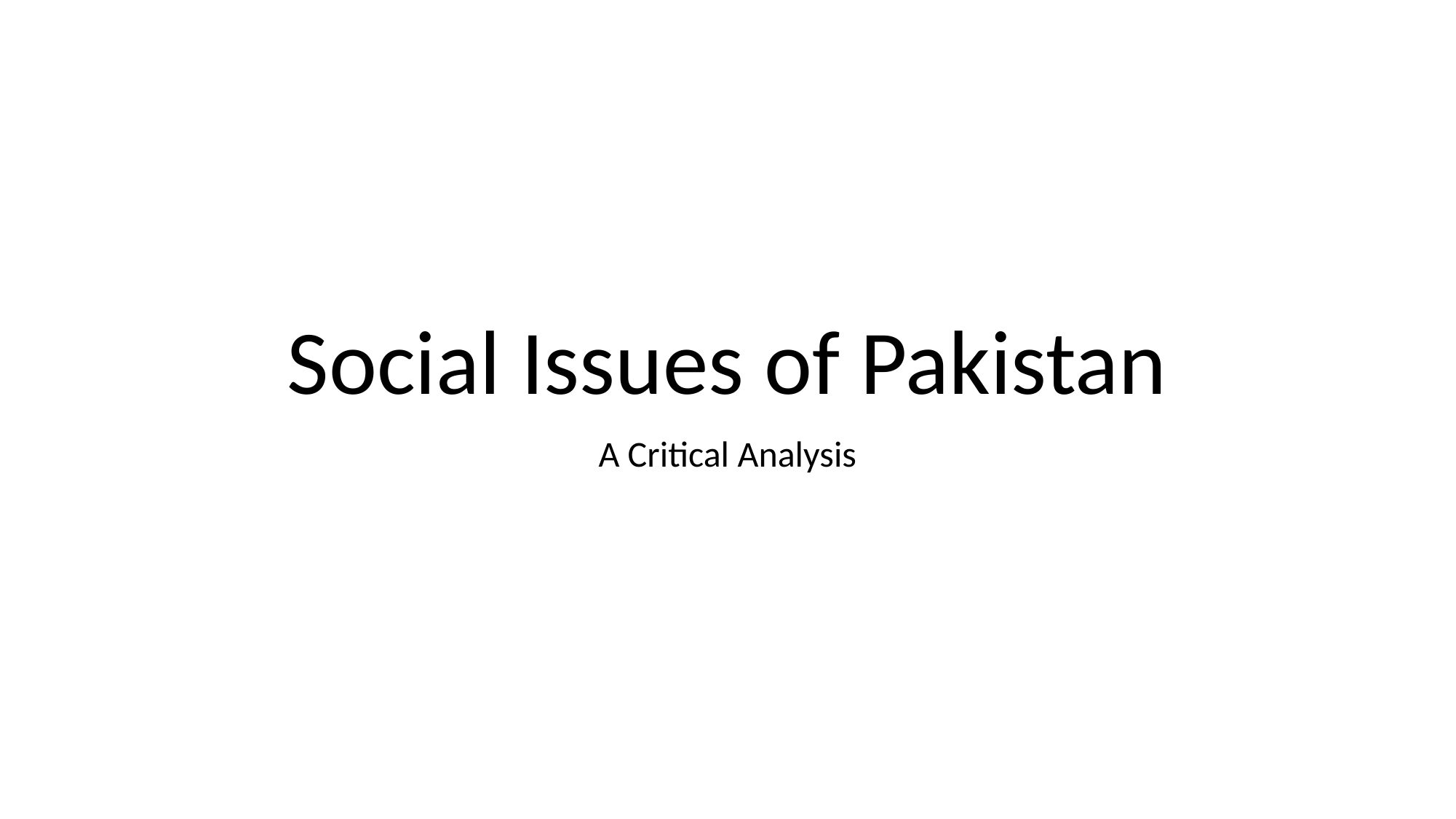

# Social Issues of Pakistan
A Critical Analysis